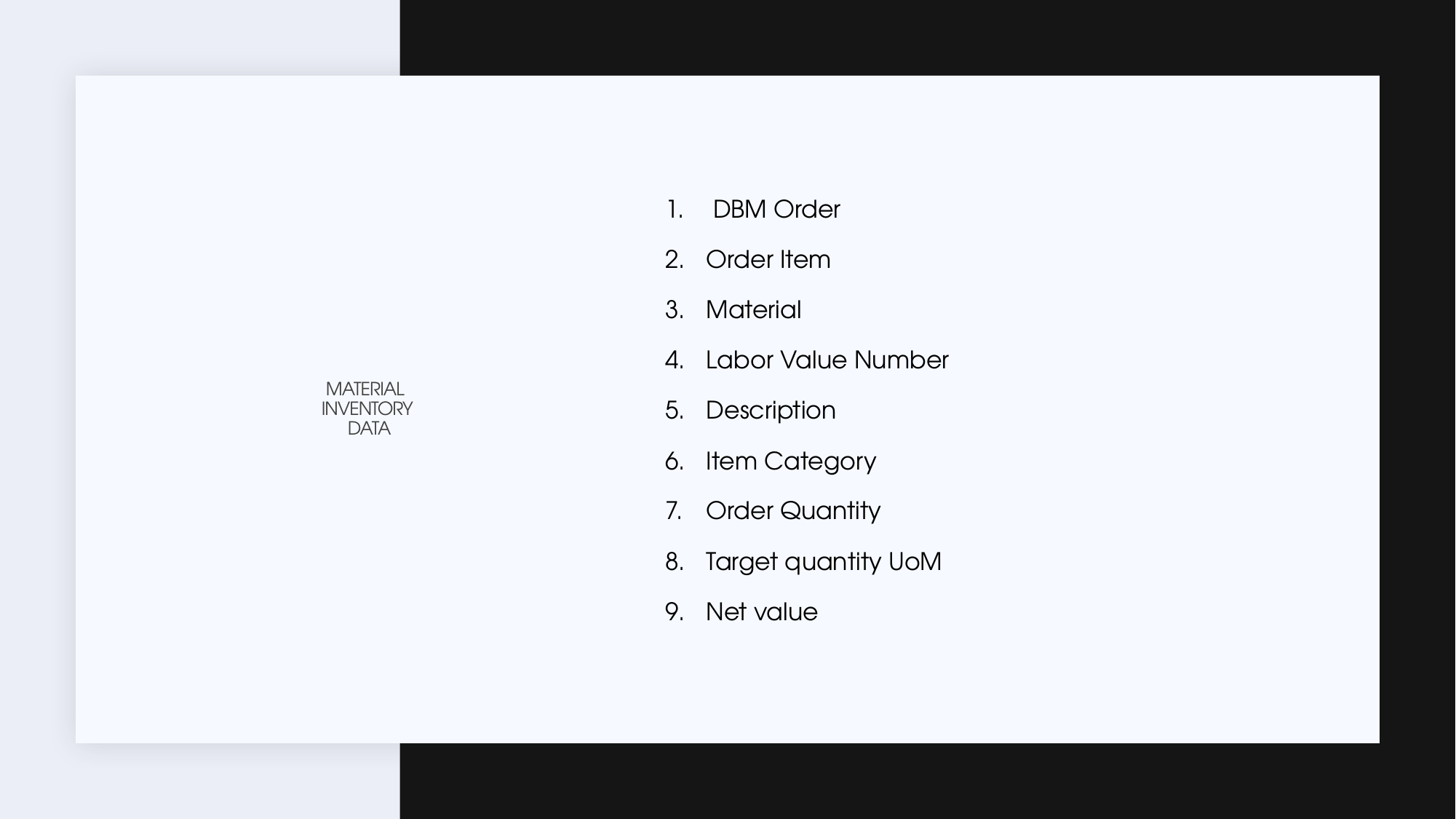

DBM Order
Order Item
Material
Labor Value Number
Description
Item Category
Order Quantity
Target quantity UoM
Net value
# MATERIAL INVENTORY DATA